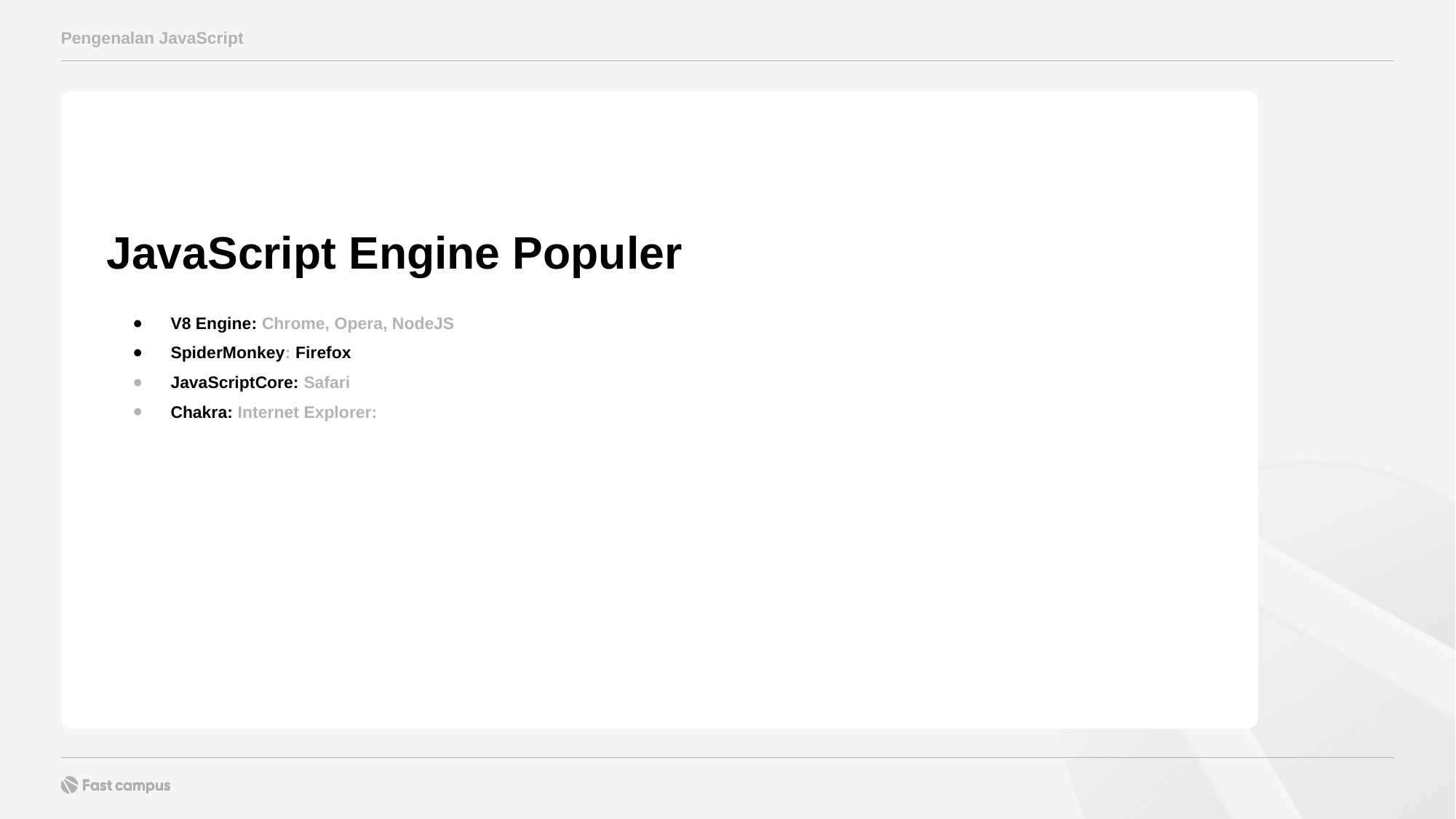

Pengenalan JavaScript
JavaScript Engine Populer
V8 Engine: Chrome, Opera, NodeJS
SpiderMonkey: Firefox
JavaScriptCore: Safari
Chakra: Internet Explorer: